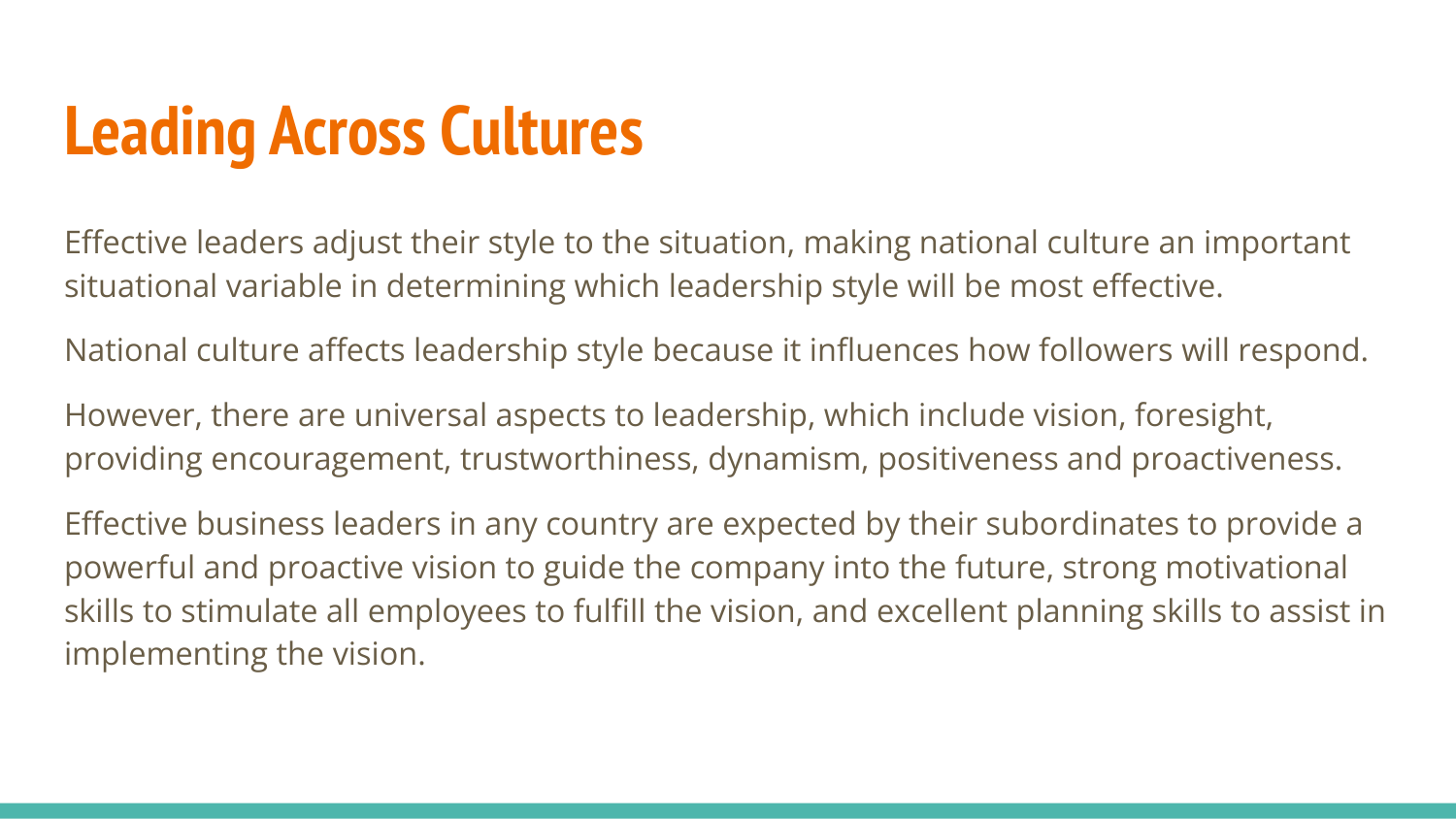

# Leading Across Cultures
Effective leaders adjust their style to the situation, making national culture an important situational variable in determining which leadership style will be most effective.
National culture affects leadership style because it influences how followers will respond.
However, there are universal aspects to leadership, which include vision, foresight, providing encouragement, trustworthiness, dynamism, positiveness and proactiveness.
Effective business leaders in any country are expected by their subordinates to provide a powerful and proactive vision to guide the company into the future, strong motivational skills to stimulate all employees to fulfill the vision, and excellent planning skills to assist in implementing the vision.